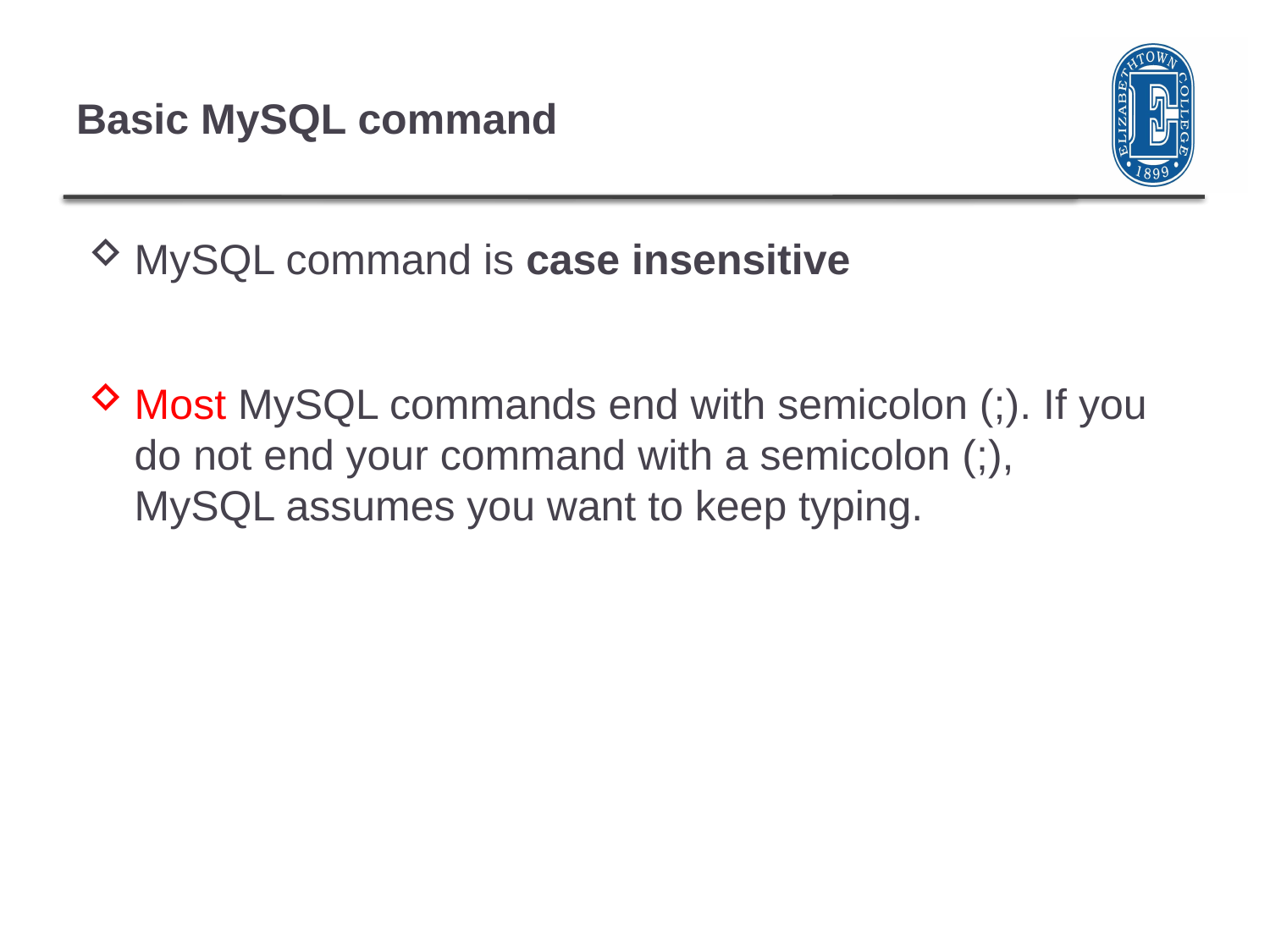

# Basic MySQL command
MySQL command is case insensitive

Most MySQL commands end with semicolon (;). If you do not end your command with a semicolon (;), MySQL assumes you want to keep typing.